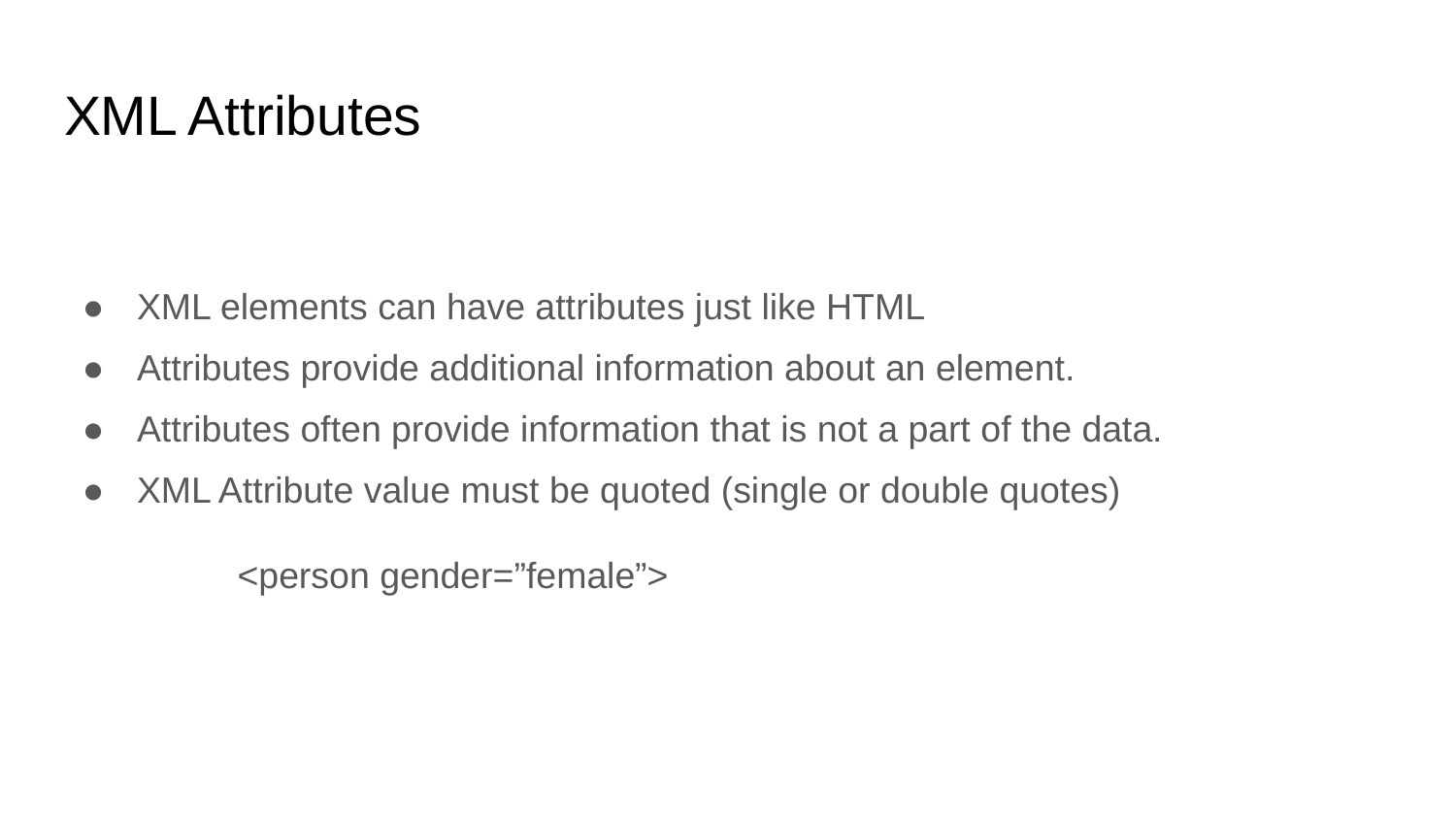

# XML Attributes
XML elements can have attributes just like HTML
Attributes provide additional information about an element.
Attributes often provide information that is not a part of the data.
XML Attribute value must be quoted (single or double quotes)
                 <person gender=”female”>